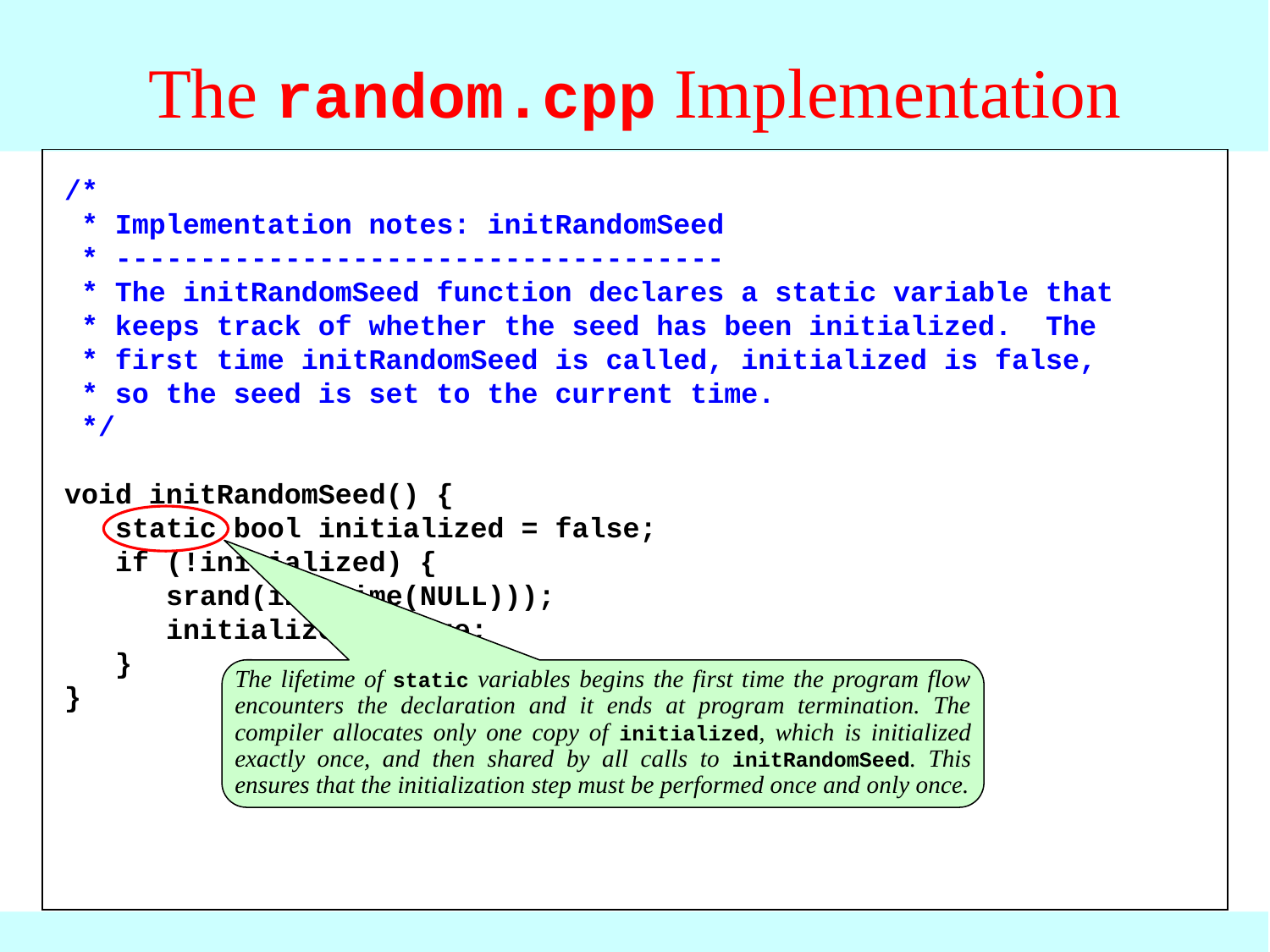

# The random.cpp Implementation

/*
 * Implementation notes: initRandomSeed
 * ------------------------------------
 * The initRandomSeed function declares a static variable that
 * keeps track of whether the seed has been initialized.  The
 * first time initRandomSeed is called, initialized is false,
 * so the seed is set to the current time.
 */

void initRandomSeed() {
   static bool initialized = false;
   if (!initialized) {
      srand(int(time(NULL)));
      initialized = true;
   }
}
/*
 * Implementation notes: setRandomSeed
 * -----------------------------------
 * The setRandomSeed function simply forwards its argument to
 * srand.  The call to initRandomSeed is required to set the
 * initialized flag.
 */

void setRandomSeed(int seed) {
   initRandomSeed();
   srand(seed);
}

The lifetime of static variables begins the first time the program flow encounters the declaration and it ends at program termination. The compiler allocates only one copy of initialized, which is initialized exactly once, and then shared by all calls to initRandomSeed. This ensures that the initialization step must be performed once and only once.